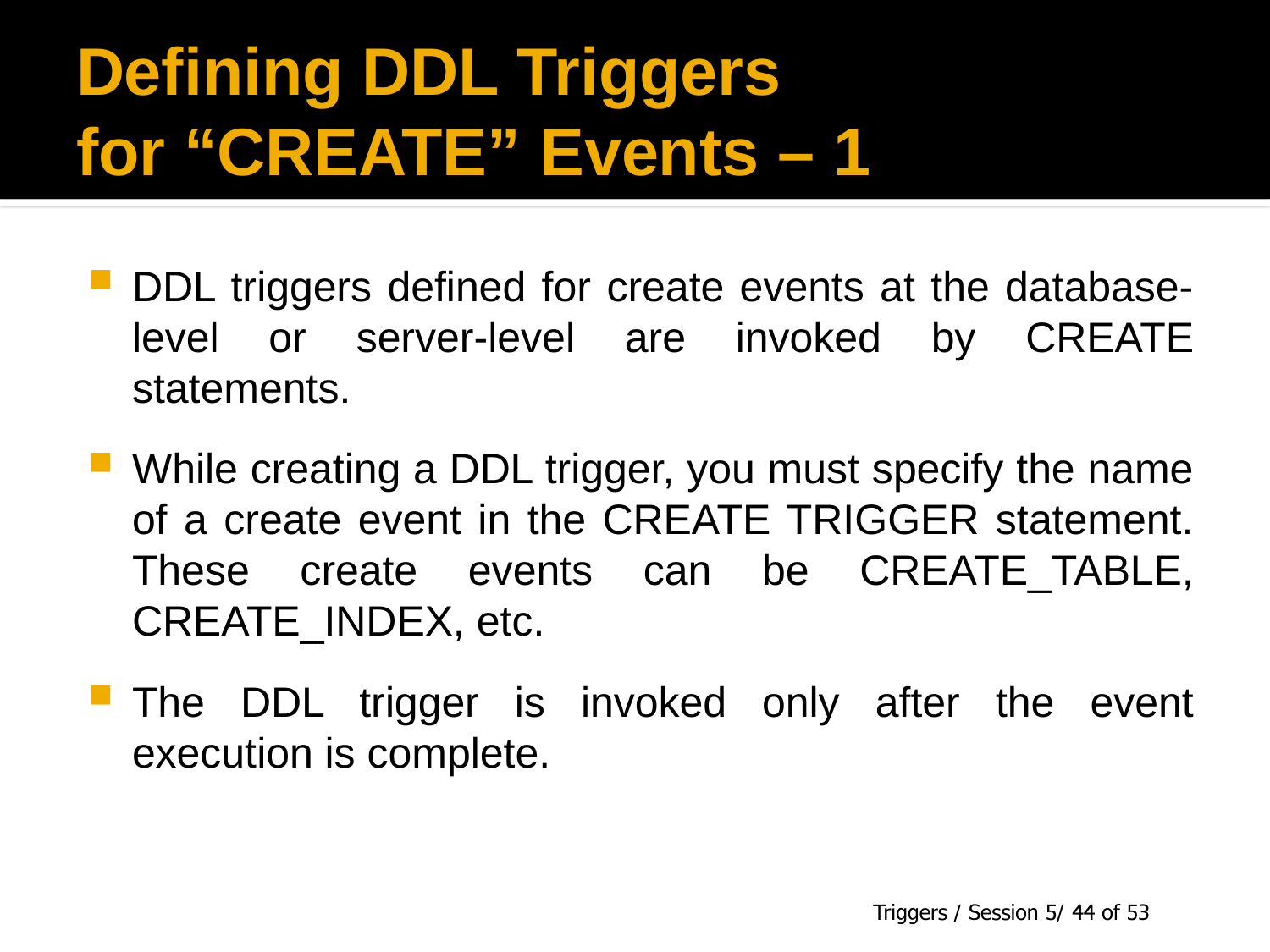

# Defining DDL Triggers for “CREATE” Events – 1
DDL triggers defined for create events at the database-level or server-level are invoked by CREATE statements.
While creating a DDL trigger, you must specify the name of a create event in the CREATE TRIGGER statement. These create events can be CREATE_TABLE, CREATE_INDEX, etc.
The DDL trigger is invoked only after the event execution is complete.